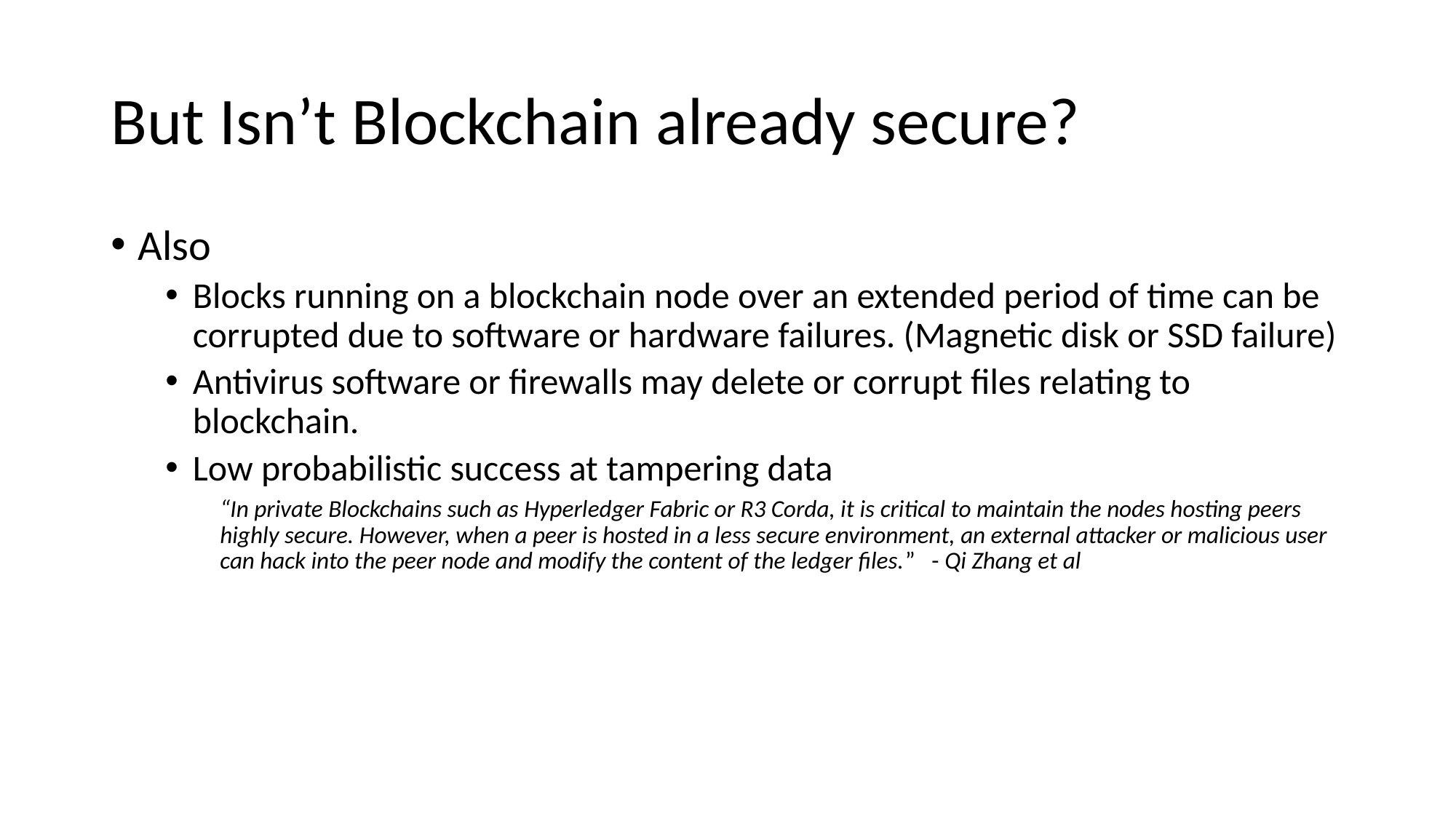

# But Isn’t Blockchain already secure?
Also
Blocks running on a blockchain node over an extended period of time can be corrupted due to software or hardware failures. (Magnetic disk or SSD failure)
Antivirus software or firewalls may delete or corrupt files relating to blockchain.
Low probabilistic success at tampering data
“In private Blockchains such as Hyperledger Fabric or R3 Corda, it is critical to maintain the nodes hosting peers highly secure. However, when a peer is hosted in a less secure environment, an external attacker or malicious user can hack into the peer node and modify the content of the ledger files.”   - Qi Zhang et al